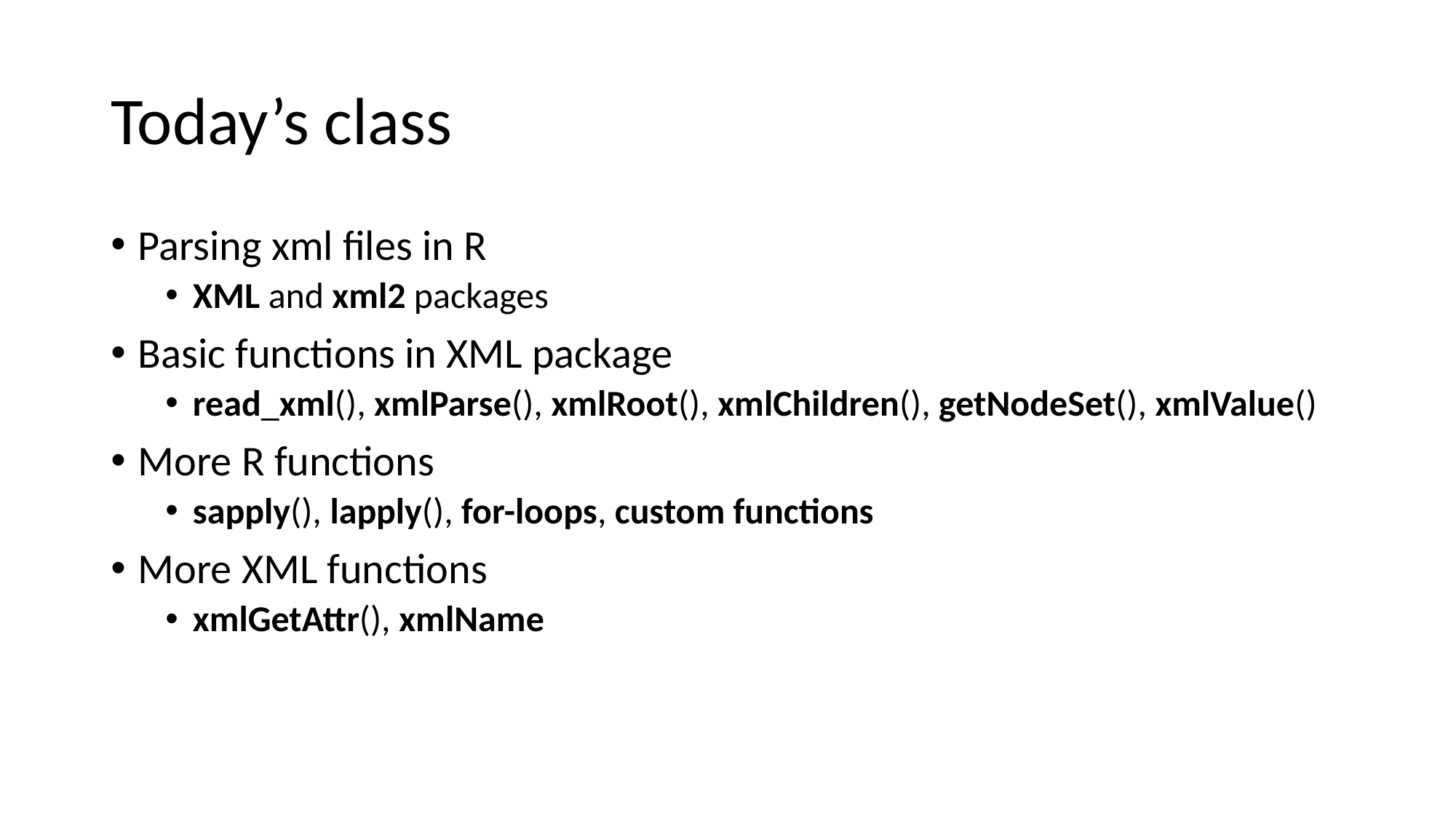

# Today’s class
Parsing xml files in R
XML and xml2 packages
Basic functions in XML package
read_xml(), xmlParse(), xmlRoot(), xmlChildren(), getNodeSet(), xmlValue()
More R functions
sapply(), lapply(), for-loops, custom functions
More XML functions
xmlGetAttr(), xmlName